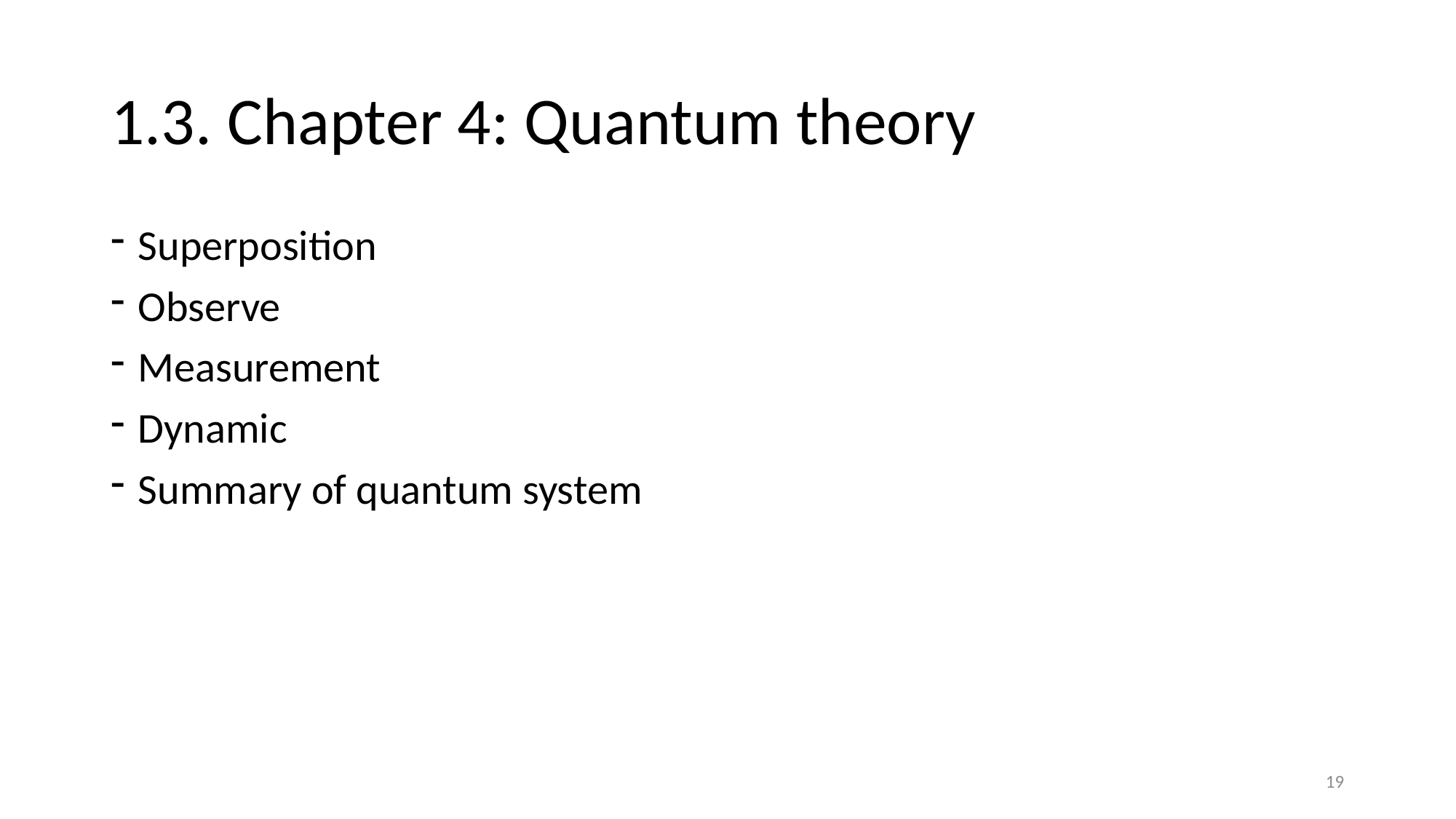

# 1.3. Chapter 4: Quantum theory
Superposition
Observe
Measurement
Dynamic
Summary of quantum system

19